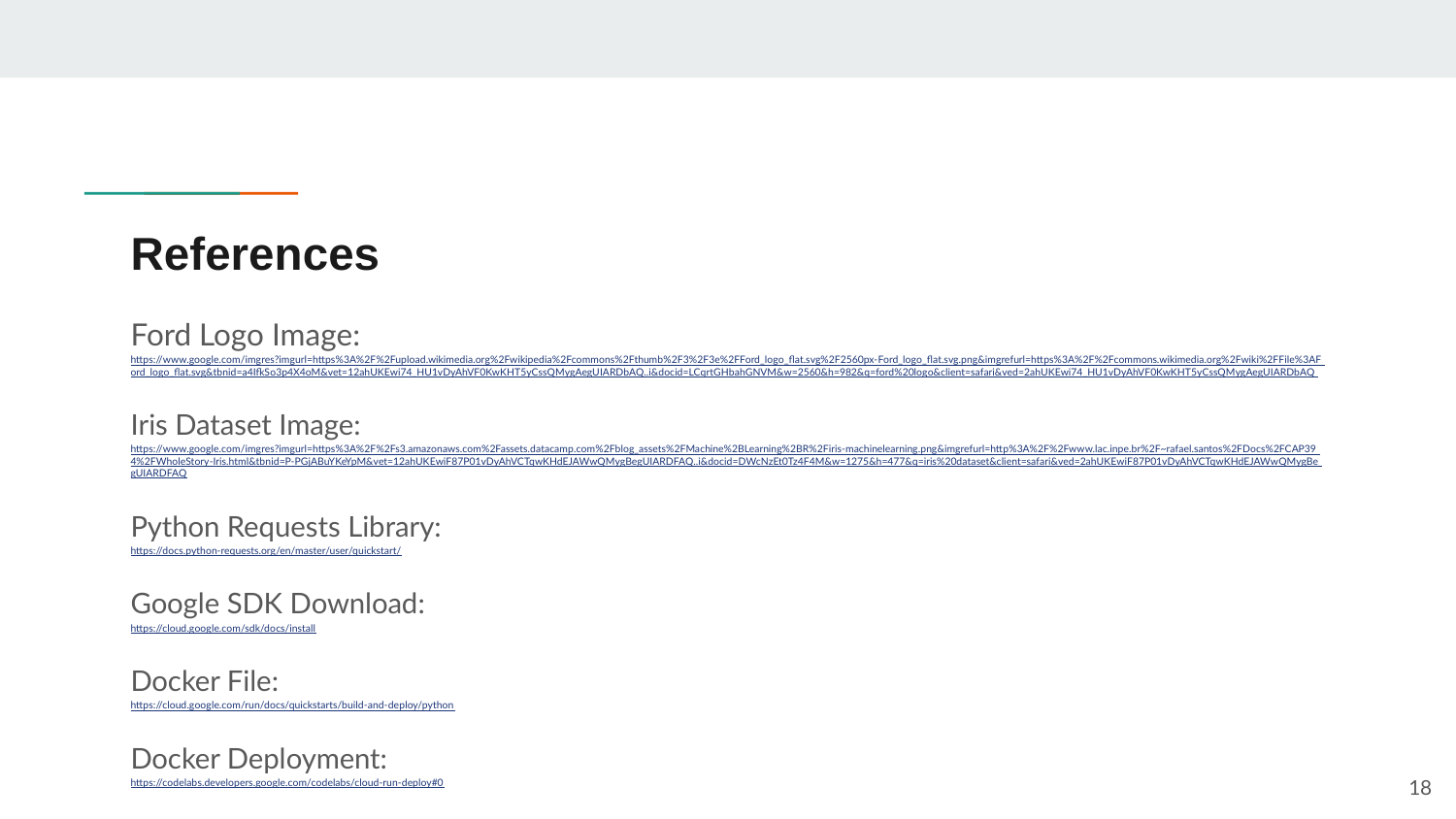

# References
Ford Logo Image:
https://www.google.com/imgres?imgurl=https%3A%2F%2Fupload.wikimedia.org%2Fwikipedia%2Fcommons%2Fthumb%2F3%2F3e%2FFord_logo_flat.svg%2F2560px-Ford_logo_flat.svg.png&imgrefurl=https%3A%2F%2Fcommons.wikimedia.org%2Fwiki%2FFile%3AFord_logo_flat.svg&tbnid=a4IfkSo3p4X4oM&vet=12ahUKEwi74_HU1vDyAhVF0KwKHT5yCssQMygAegUIARDbAQ..i&docid=LCqrtGHbahGNVM&w=2560&h=982&q=ford%20logo&client=safari&ved=2ahUKEwi74_HU1vDyAhVF0KwKHT5yCssQMygAegUIARDbAQ
Iris Dataset Image:
https://www.google.com/imgres?imgurl=https%3A%2F%2Fs3.amazonaws.com%2Fassets.datacamp.com%2Fblog_assets%2FMachine%2BLearning%2BR%2Firis-machinelearning.png&imgrefurl=http%3A%2F%2Fwww.lac.inpe.br%2F~rafael.santos%2FDocs%2FCAP394%2FWholeStory-Iris.html&tbnid=P-PGjABuYKeYpM&vet=12ahUKEwiF87P01vDyAhVCTqwKHdEJAWwQMygBegUIARDFAQ..i&docid=DWcNzEt0Tz4F4M&w=1275&h=477&q=iris%20dataset&client=safari&ved=2ahUKEwiF87P01vDyAhVCTqwKHdEJAWwQMygBegUIARDFAQ
Python Requests Library:
https://docs.python-requests.org/en/master/user/quickstart/
Google SDK Download:
https://cloud.google.com/sdk/docs/install
Docker File:
https://cloud.google.com/run/docs/quickstarts/build-and-deploy/python
Docker Deployment:
https://codelabs.developers.google.com/codelabs/cloud-run-deploy#0

18